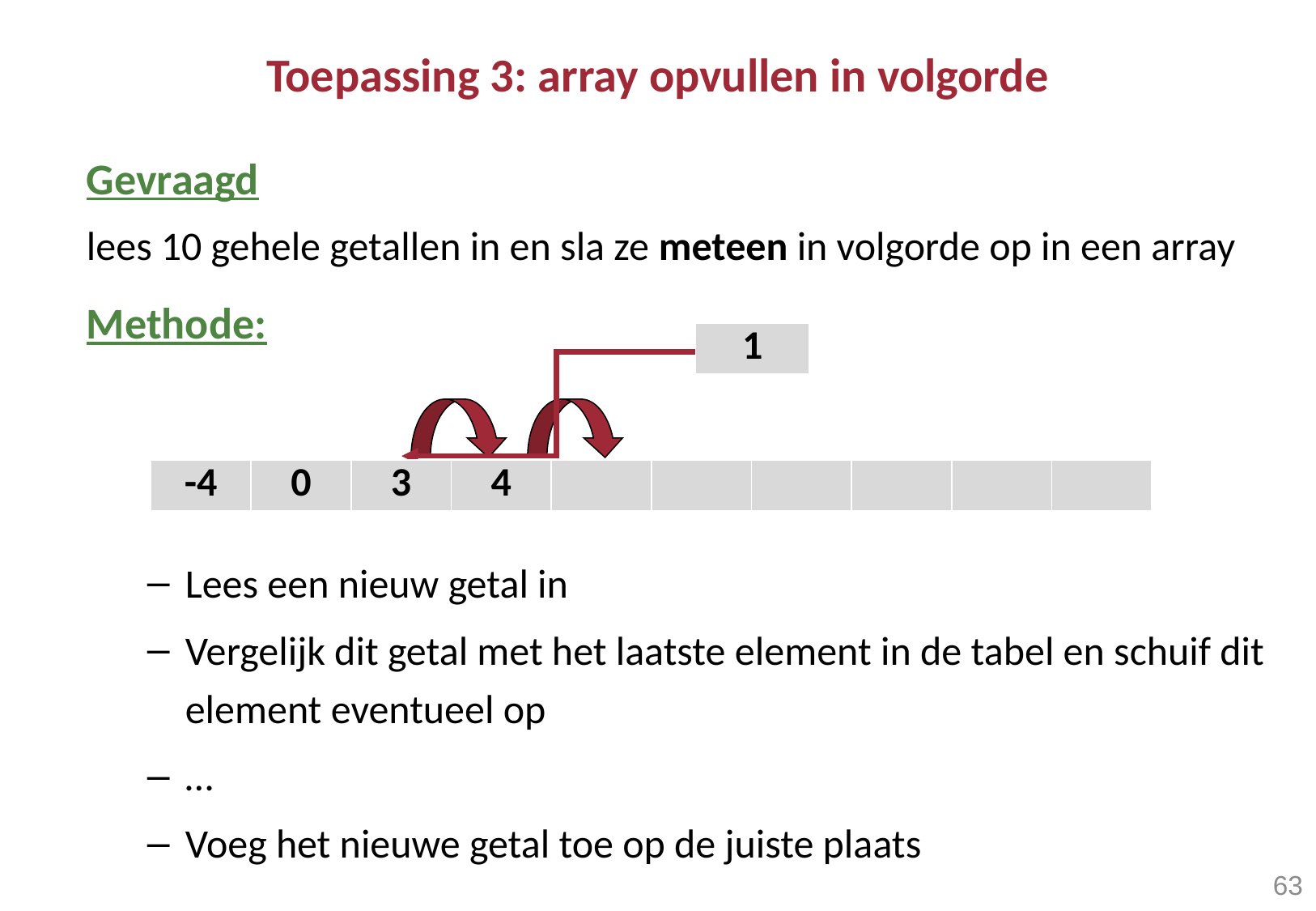

# Toepassing 3: array opvullen in volgorde
Gevraagd
lees 10 gehele getallen in en sla ze meteen in volgorde op in een array
Methode:

Lees een nieuw getal in
Vergelijk dit getal met het laatste element in de tabel en schuif dit element eventueel op
…
Voeg het nieuwe getal toe op de juiste plaats

| 1 |
| --- |

| -4 | 0 | 3 | 4 |  |  |  |  |  |  |
| --- | --- | --- | --- | --- | --- | --- | --- | --- | --- |
63